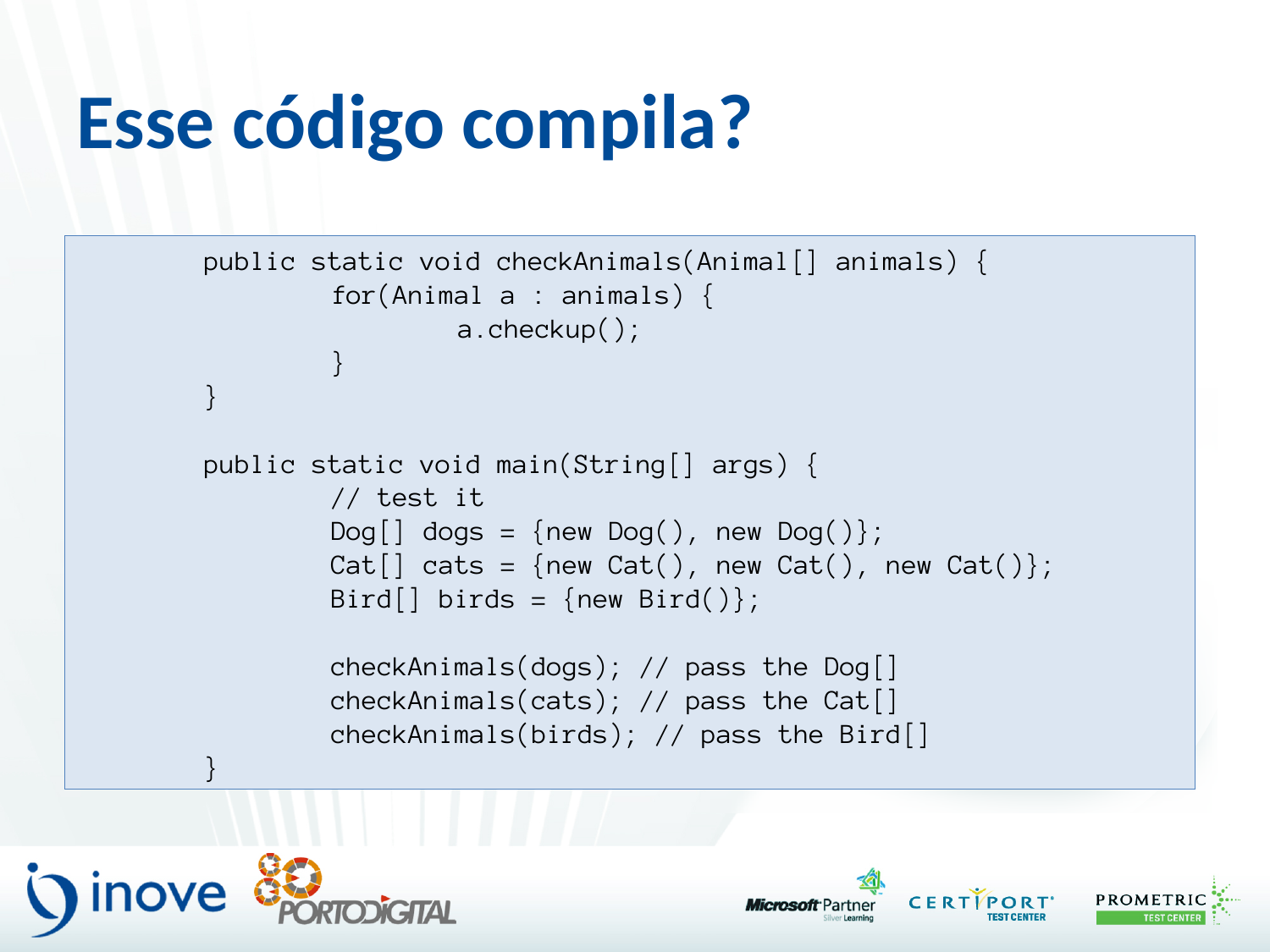

# Esse código compila?

	public static void checkAnimals(Animal[] animals) {
		for(Animal a : animals) {
			a.checkup();
		}
	}

	public static void main(String[] args) {
		// test it
		Dog[] dogs = {new Dog(), new Dog()};
		Cat[] cats = {new Cat(), new Cat(), new Cat()};
		Bird[] birds = {new Bird()};

		checkAnimals(dogs); // pass the Dog[]
		checkAnimals(cats); // pass the Cat[]
		checkAnimals(birds); // pass the Bird[]
	}